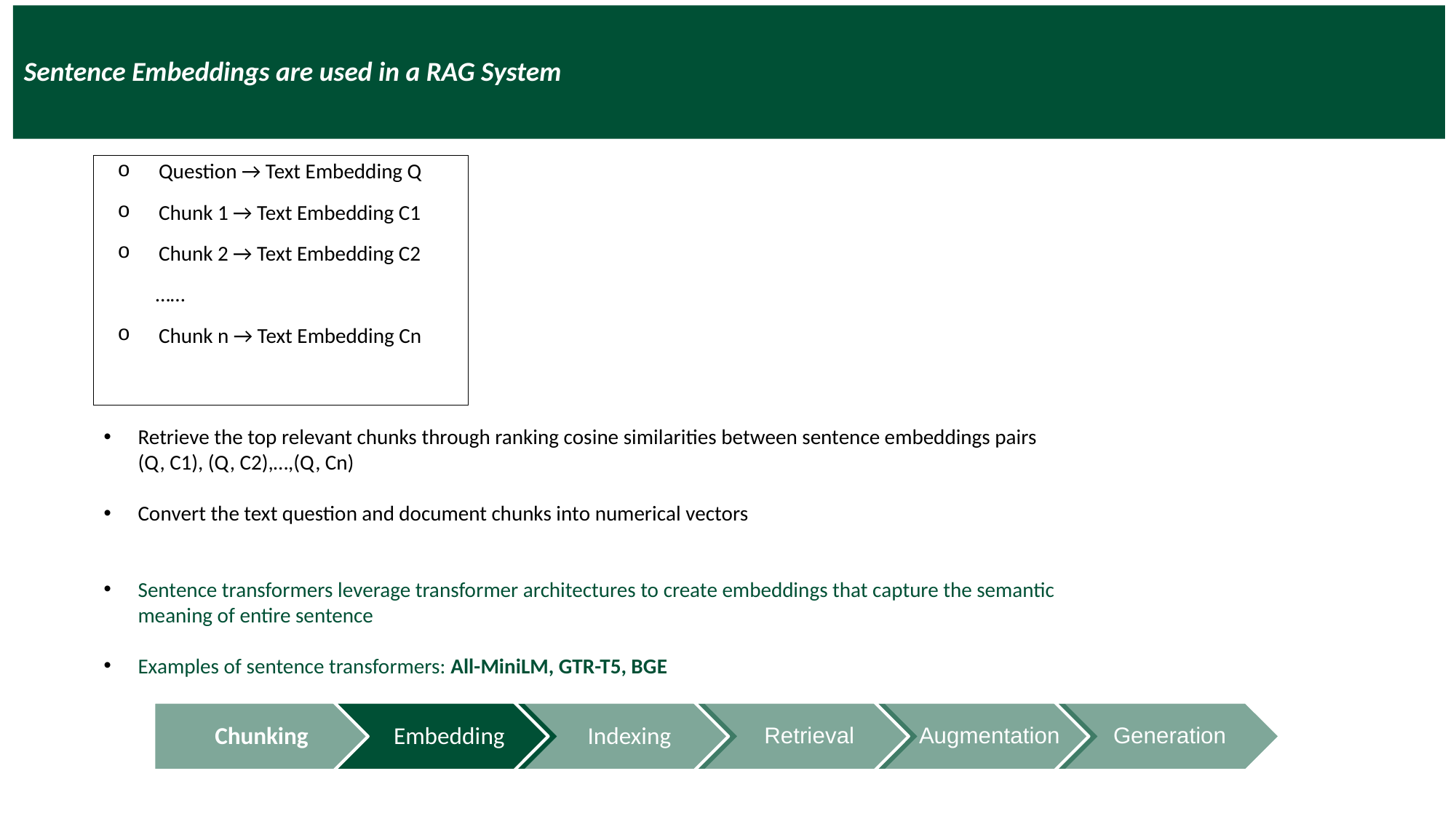

Sentence Embeddings are used in a RAG System
Question → Text Embedding Q
Chunk 1 → Text Embedding C1
Chunk 2 → Text Embedding C2
        ……
Chunk n → Text Embedding Cn
Retrieve the top relevant chunks through ranking cosine similarities between sentence embeddings pairs (Q, C1), (Q, C2),…,(Q, Cn)

Convert the text question and document chunks into numerical vectors

Sentence transformers leverage transformer architectures to create embeddings that capture the semantic meaning of entire sentence

Examples of sentence transformers: All-MiniLM, GTR-T5, BGE
Chunking
Embedding
Indexing
Retrieval
Augmentation
Generation